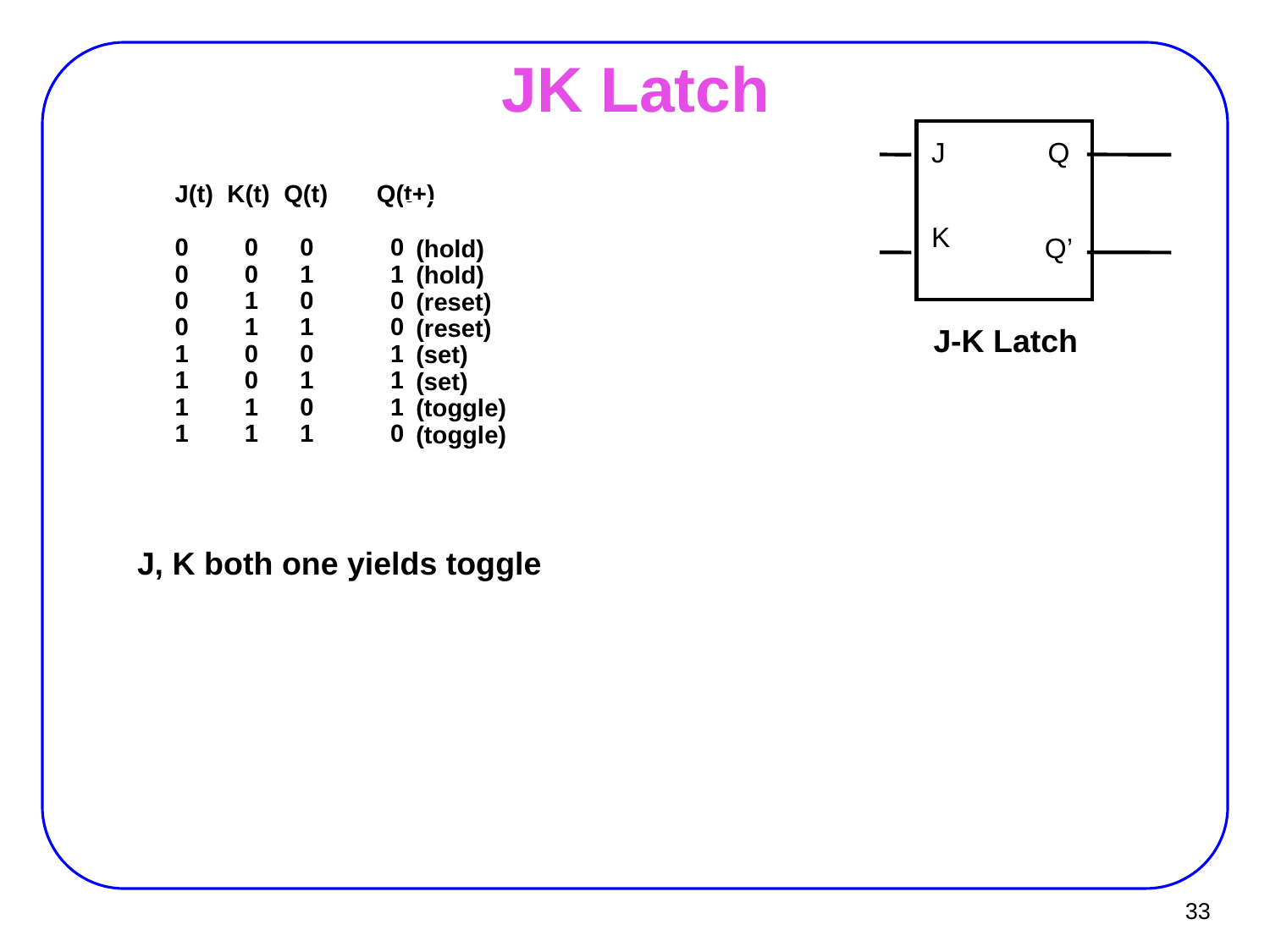

# JK Latch

J
Q

K

Q’

J-K Latch
J(t)  K(t)  Q(t)       Q(t+)

0        0      0           0
0        0      1           1
0        1      0           0
0        1      1           0
1        0      0           1
1        0      1           1
1        1      0           1
1        1      1           0

(hold)
(hold)
(reset)
(reset)
(set)
(set)
(toggle)
(toggle)

      J, K both one yields toggle
33